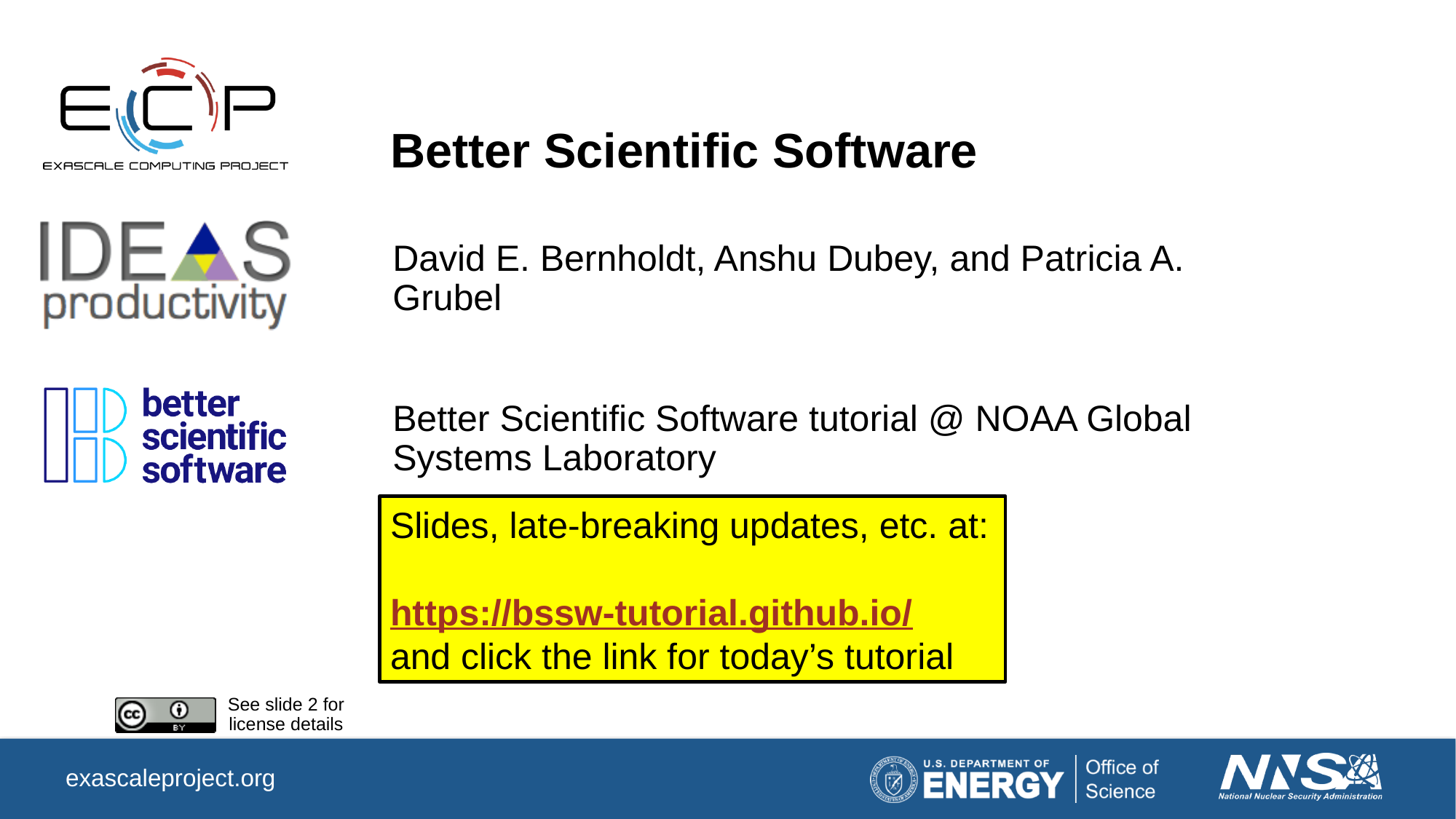

# Better Scientific Software
David E. Bernholdt, Anshu Dubey, and Patricia A. Grubel

Better Scientific Software tutorial @ NOAA Global Systems Laboratory
Slides, late-breaking updates, etc. at:
https://bssw-tutorial.github.io/
and click the link for today’s tutorial